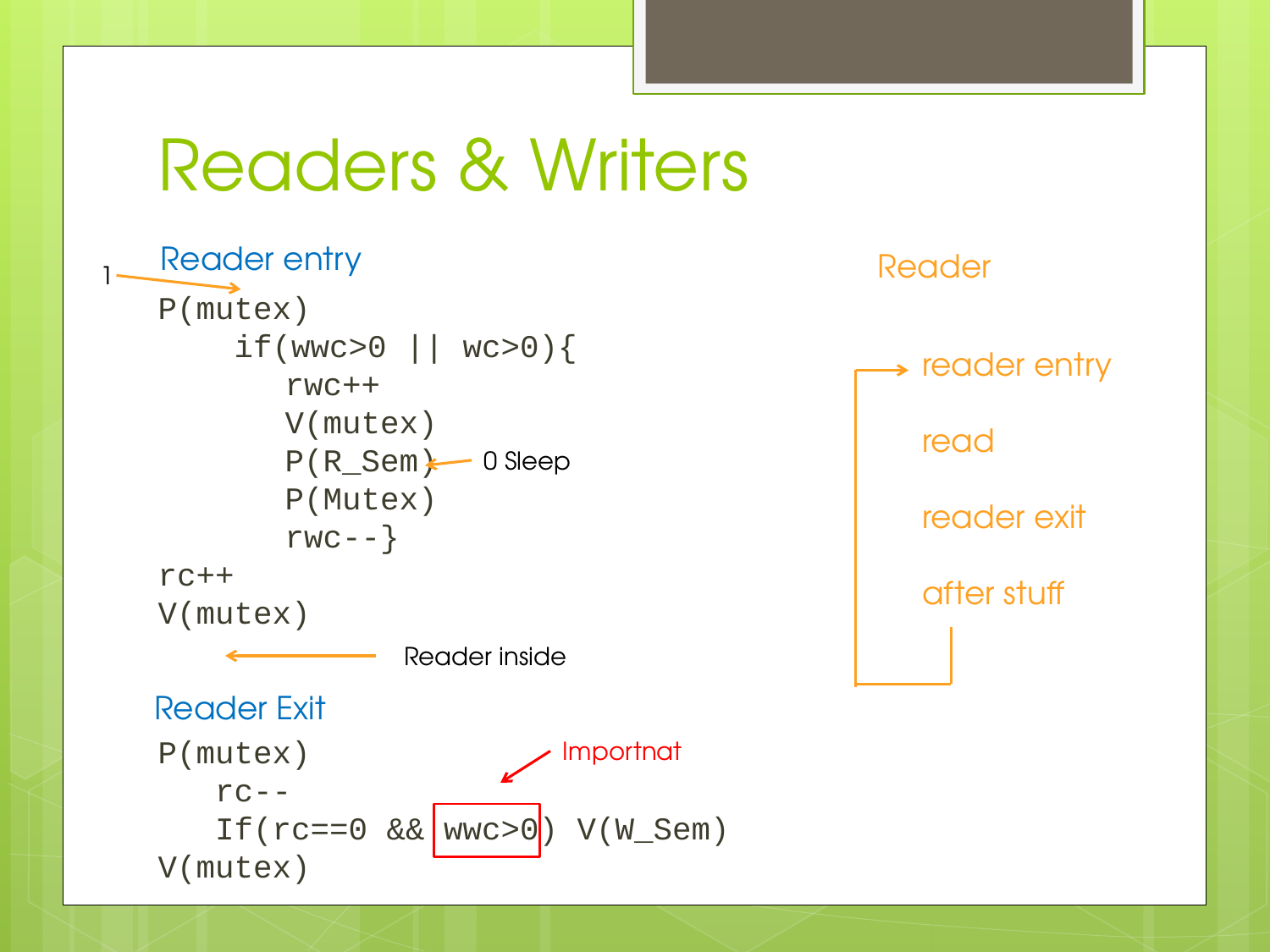

# Readers & Writers
Reader entry
Reader

     reader entry

     read

     reader exit

     after stuff

1
P(mutex)
    if(wwc>0 || wc>0){
	rwc++
	V(mutex)
	P(R_Sem)
   	P(Mutex)
	rwc--}
rc++
V(mutex)

0 Sleep
Reader inside
Reader Exit
P(mutex)
   rc--
   If(rc==0 && wwc>0) V(W_Sem)
V(mutex)

Importnat